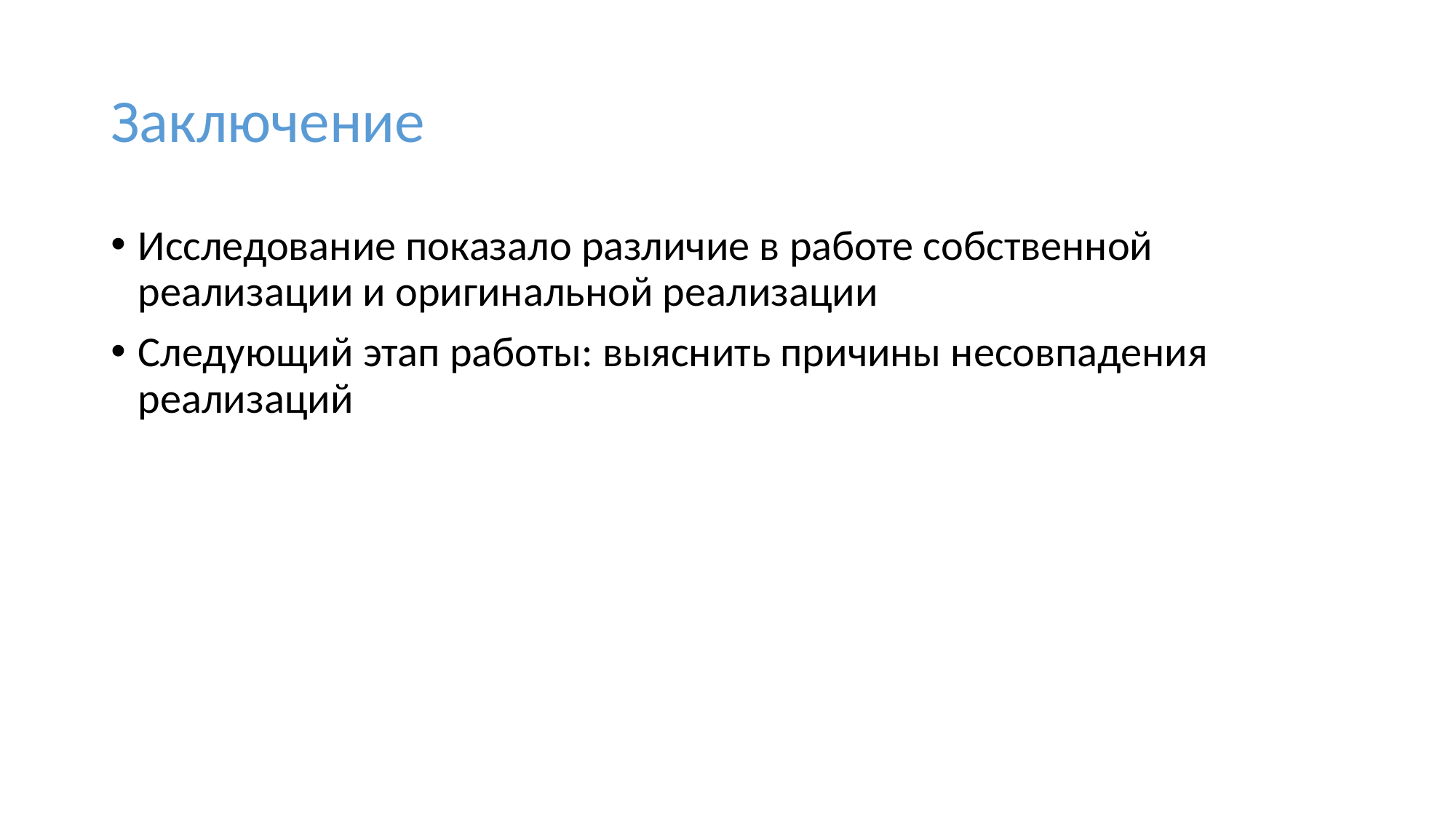

# Заключение
Исследование показало различие в работе собственной реализации и оригинальной реализации
Следующий этап работы: выяснить причины несовпадения реализаций